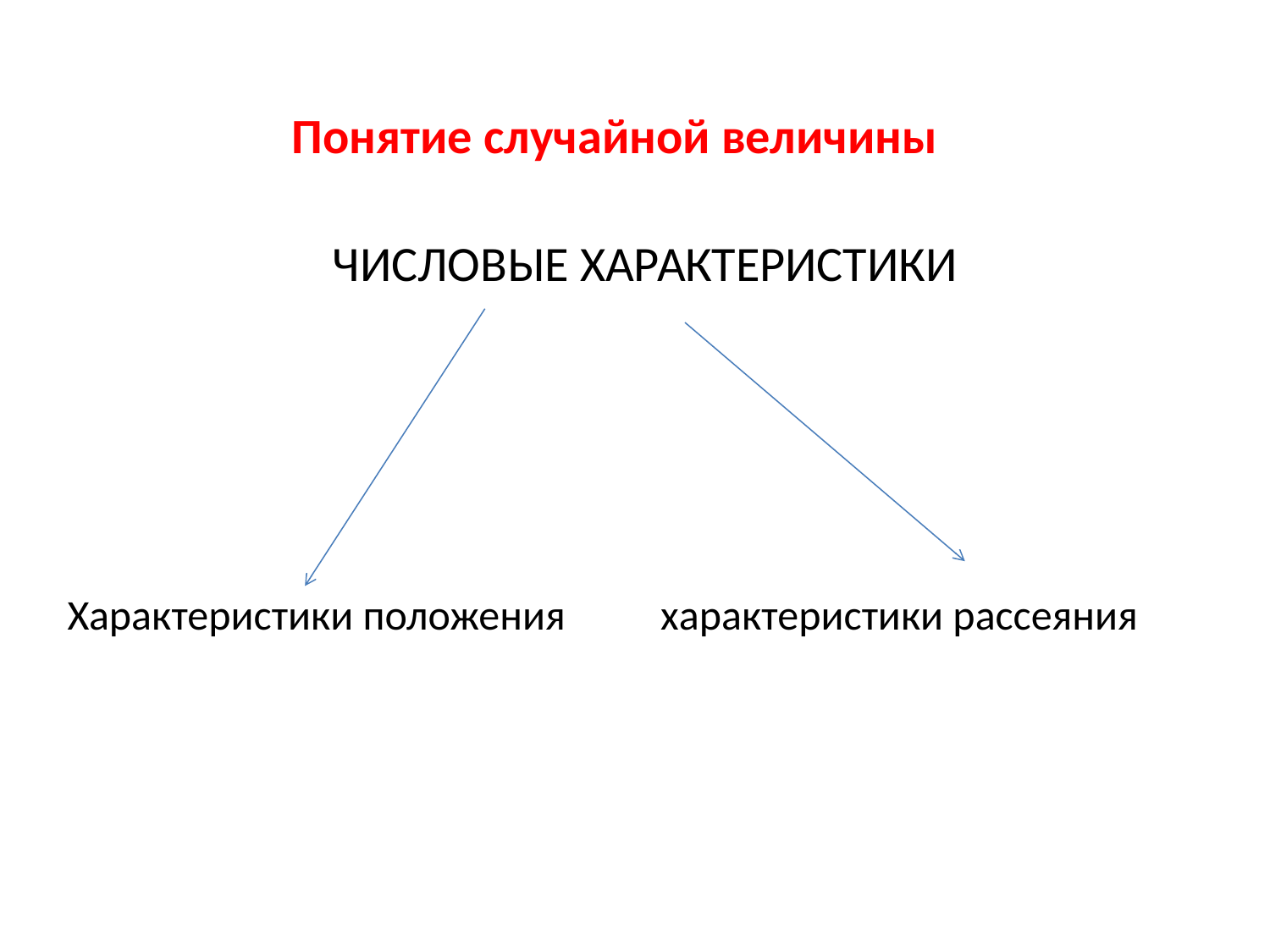

# Понятие случайной величины
ЧИСЛОВЫЕ ХАРАКТЕРИСТИКИ

Характеристики положения          характеристики рассеяния